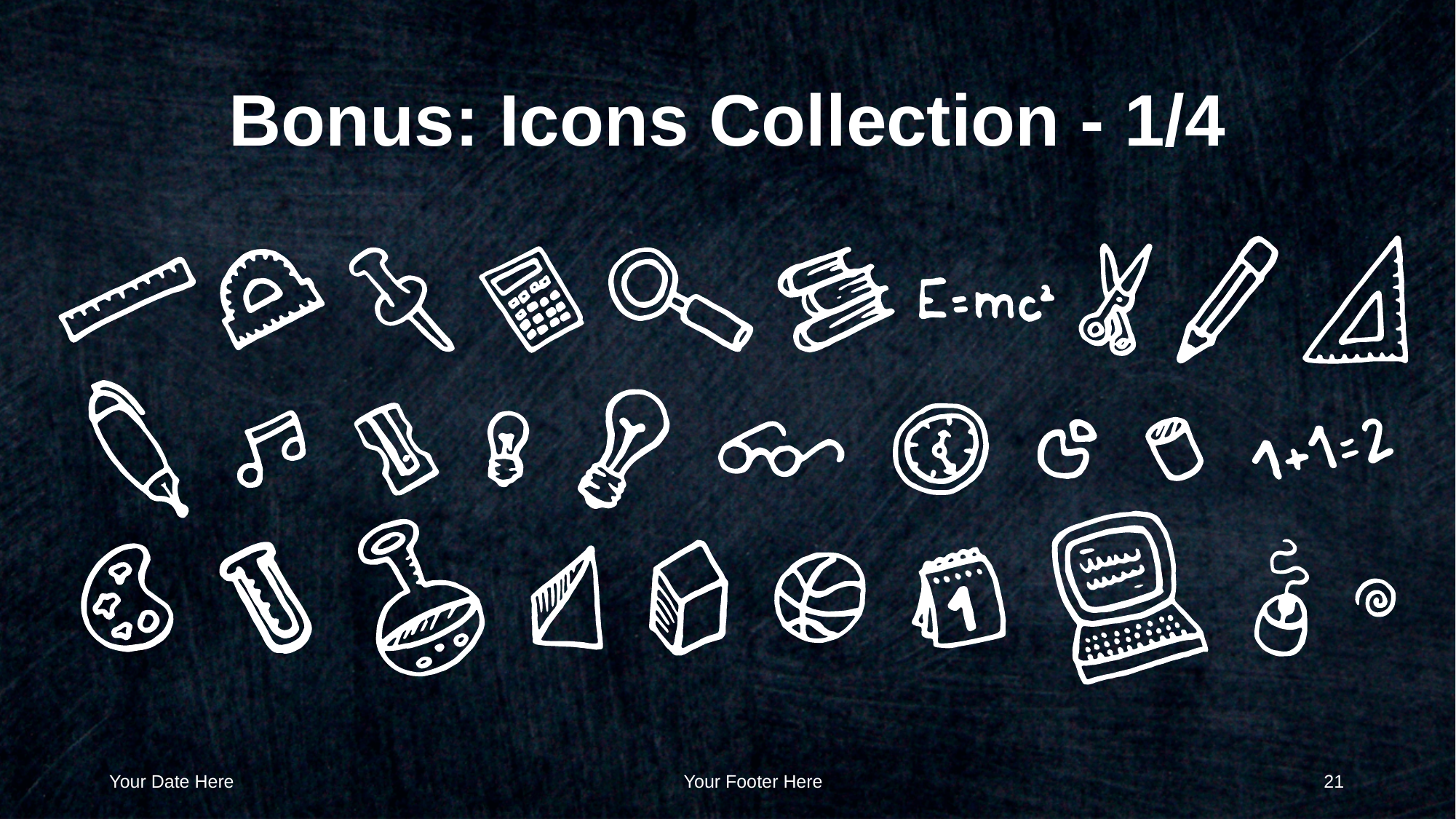

# Bonus: Icons Collection - 1/4

Your Footer Here
Your Date Here
21